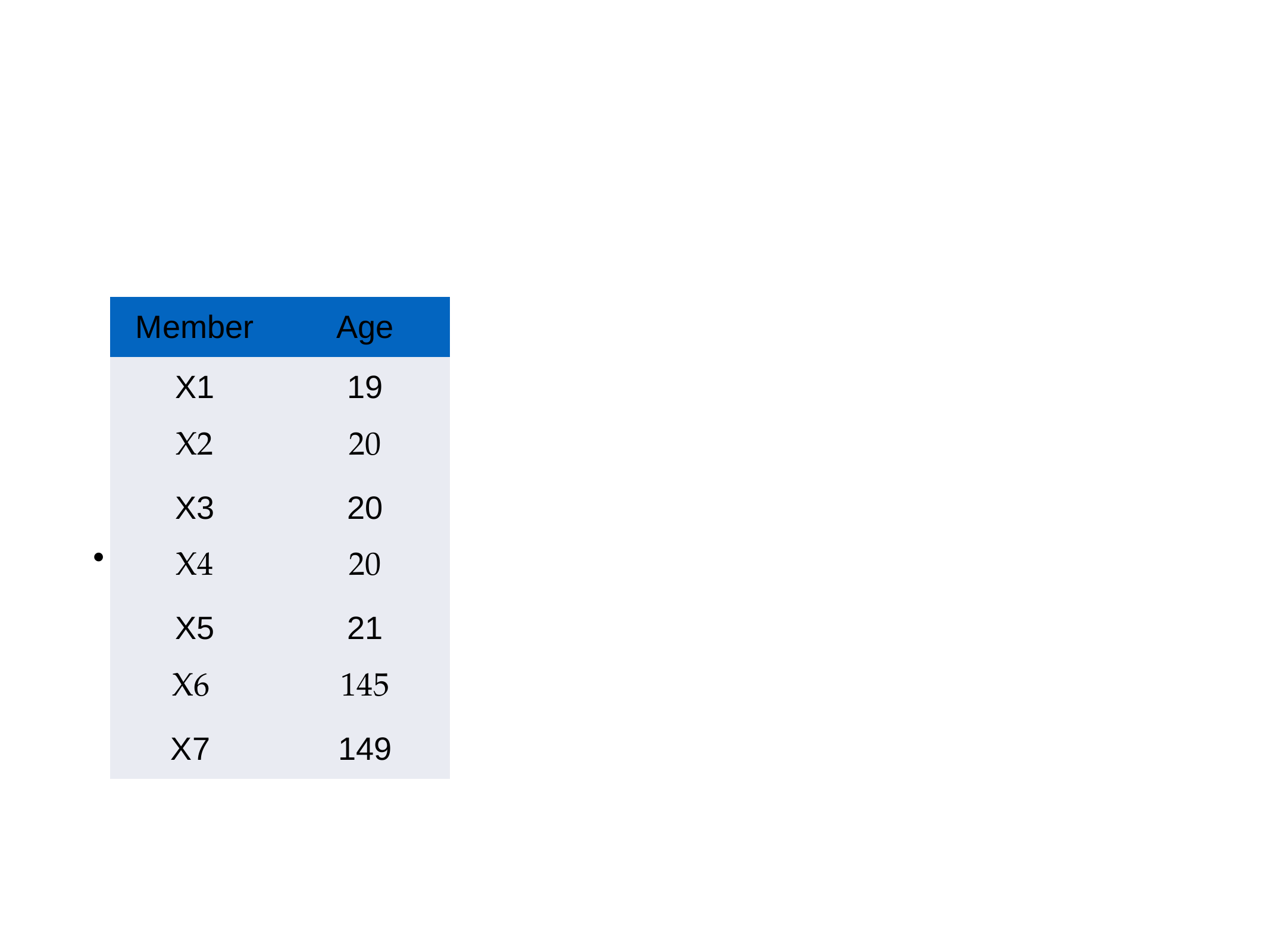

#
Outliers
| Member | Age |
| --- | --- |
| X1 | 19 |
| X2 | 20 |
| X3 | 20 |
| X4 | 20 |
| X5 | 21 |
| X6 | 145 |
| X7 | 149 |